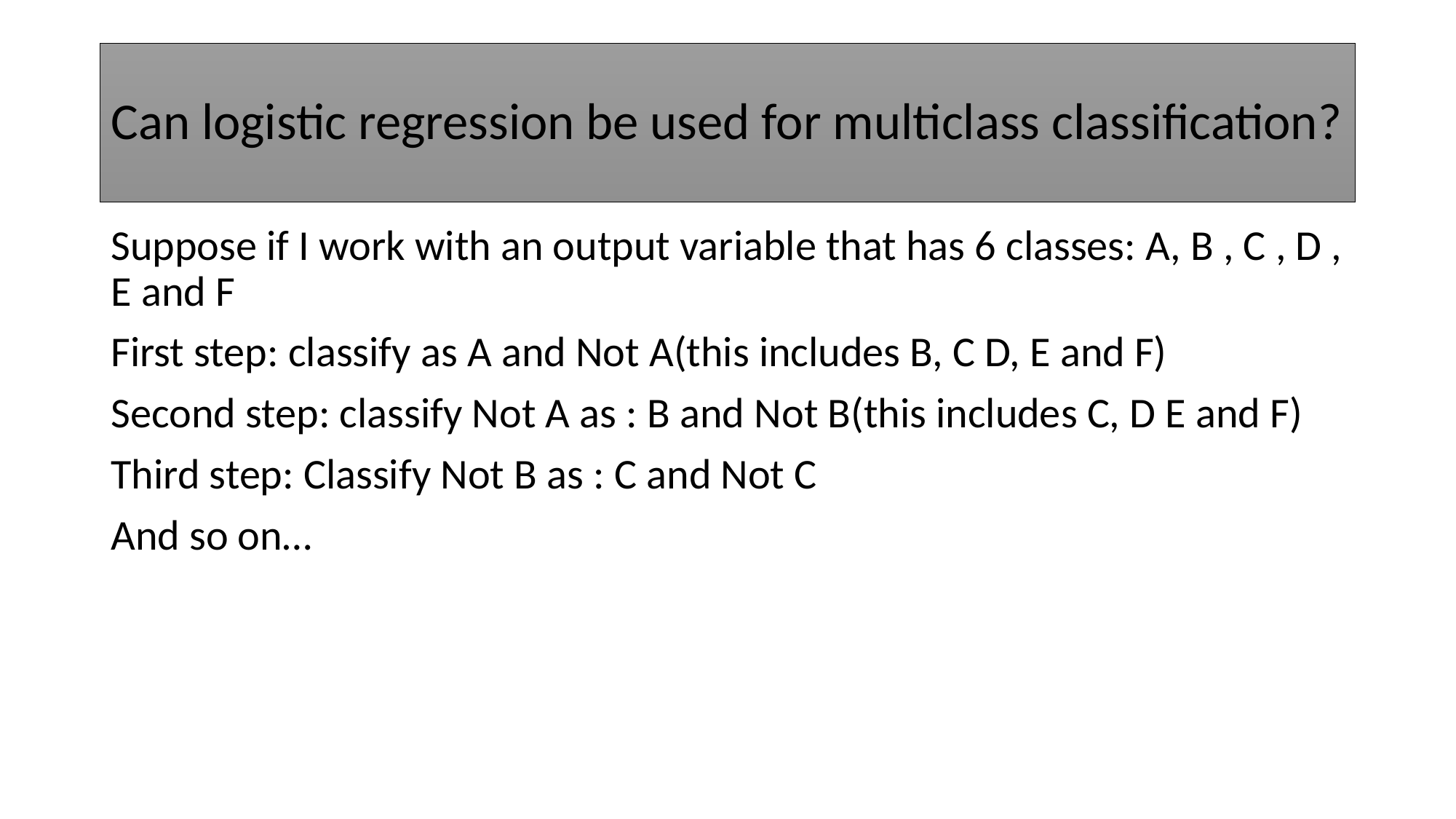

# Can logistic regression be used for multiclass classification?
Suppose if I work with an output variable that has 6 classes: A, B , C , D , E and F
First step: classify as A and Not A(this includes B, C D, E and F)
Second step: classify Not A as : B and Not B(this includes C, D E and F)
Third step: Classify Not B as : C and Not C
And so on…